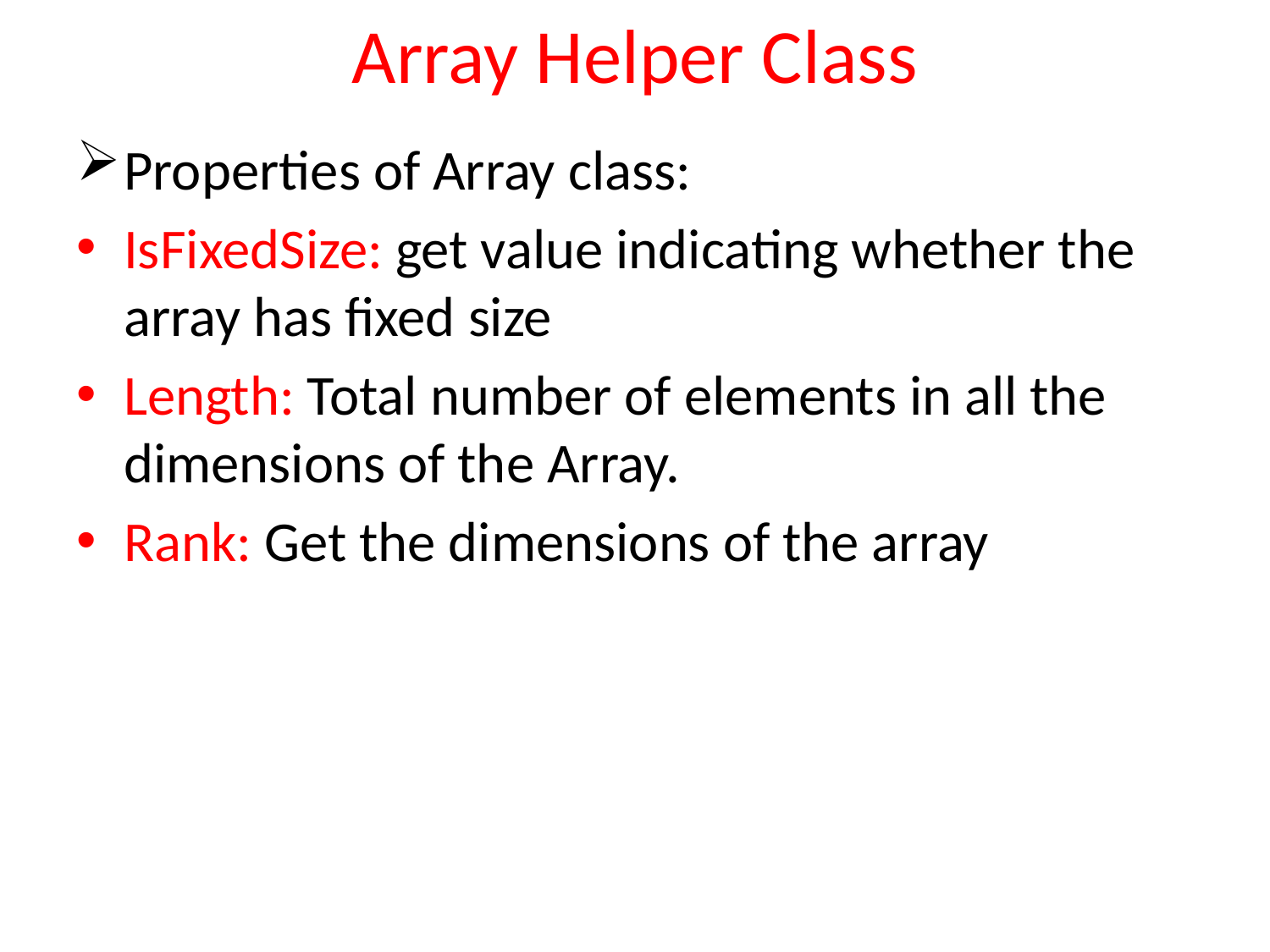

# Array Helper Class
Properties of Array class:
IsFixedSize: get value indicating whether the array has fixed size
Length: Total number of elements in all the dimensions of the Array.
Rank: Get the dimensions of the array